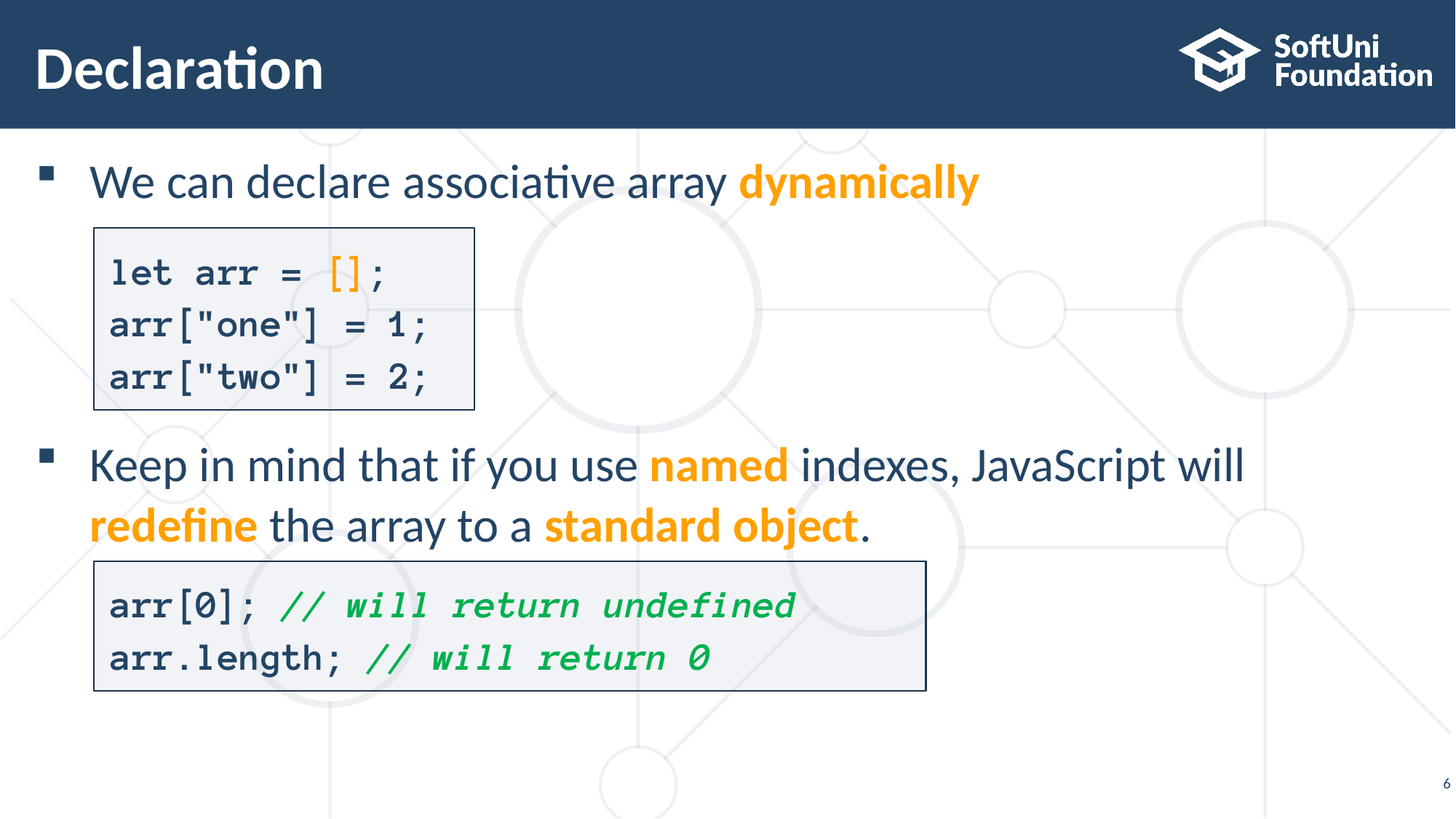

# Declaration
We can declare associative array dynamically
Keep in mind that if you use named indexes, JavaScript will
redefine the array to a standard object.
let arr = [];
arr["one"] = 1;
arr["two"] = 2;
arr[0]; // will return undefined
arr.length; // will return 0
6